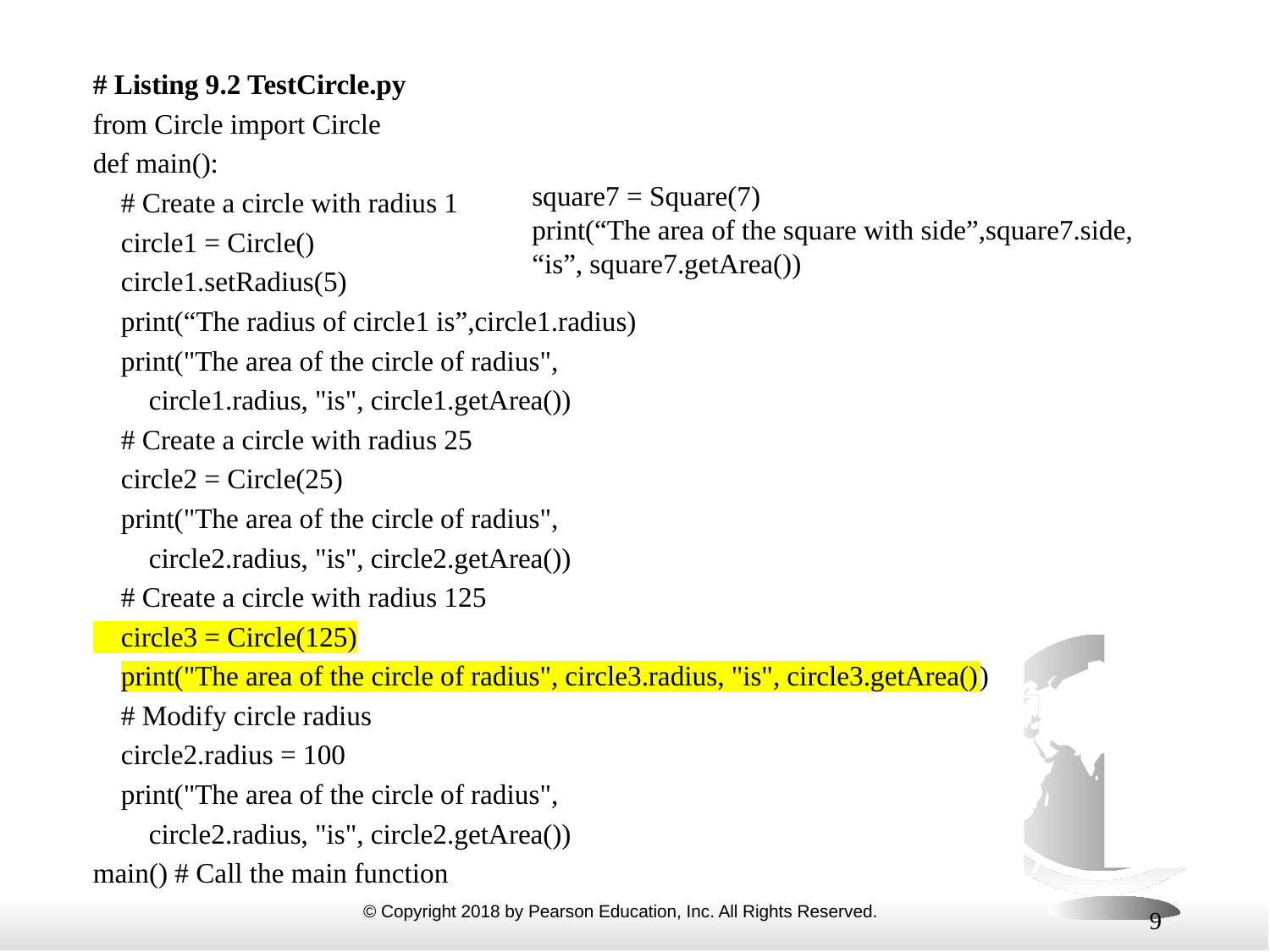

# Listing 9.2 TestCircle.py
from Circle import Circle
def main():
    # Create a circle with radius 1
    circle1 = Circle()
    circle1.setRadius(5)
    print(“The radius of circle1 is”,circle1.radius)
    print("The area of the circle of radius",
        circle1.radius, "is", circle1.getArea())
    # Create a circle with radius 25
    circle2 = Circle(25)
    print("The area of the circle of radius",
        circle2.radius, "is", circle2.getArea())
    # Create a circle with radius 125
    circle3 = Circle(125)
    print("The area of the circle of radius", circle3.radius, "is", circle3.getArea())
    # Modify circle radius
    circle2.radius = 100
    print("The area of the circle of radius",
        circle2.radius, "is", circle2.getArea())
main() # Call the main function

square7 = Square(7)
print(“The area of the square with side”,square7.side, “is”, square7.getArea())
9